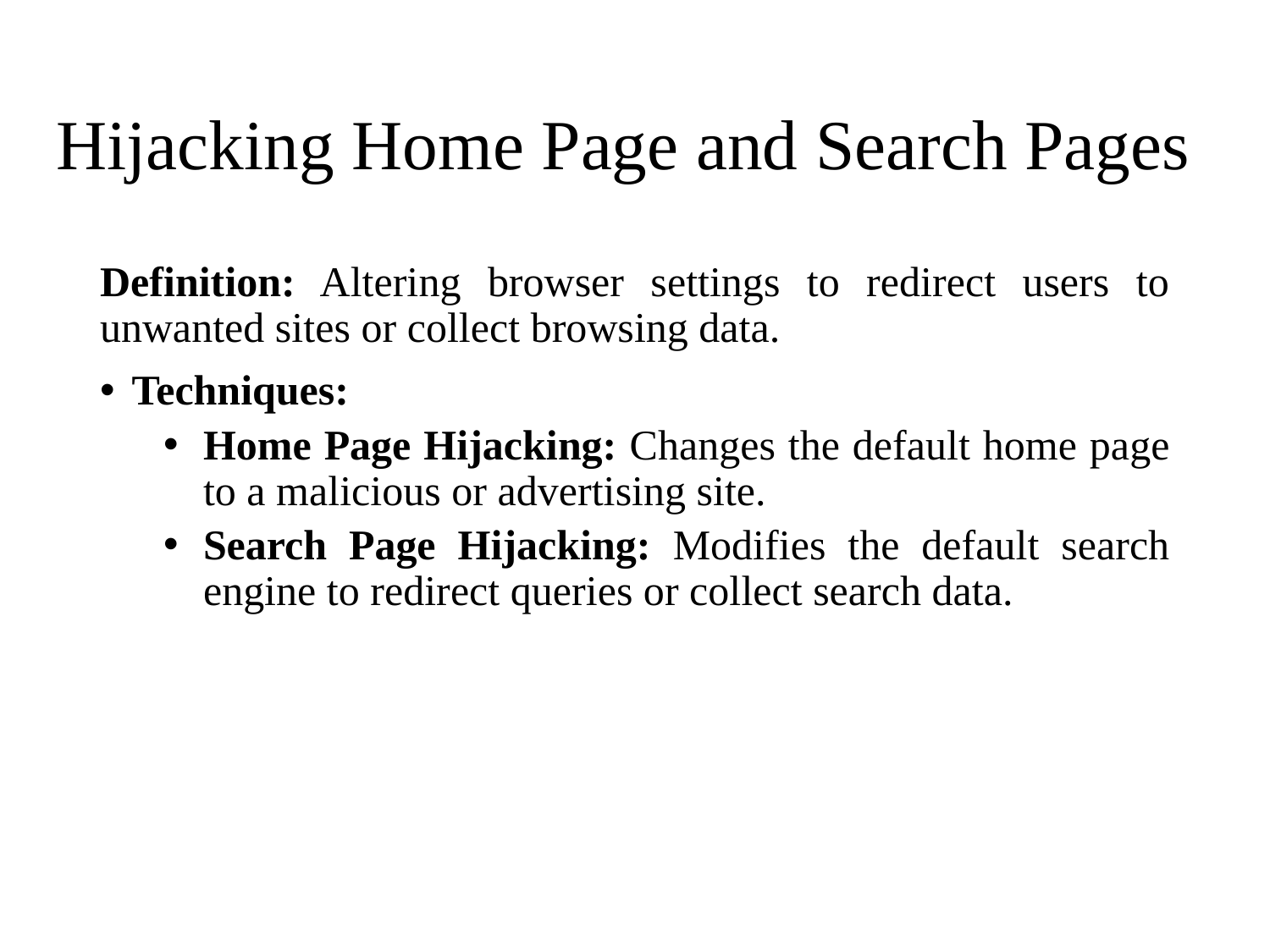

# Hijacking Home Page and Search Pages
Definition: Altering browser settings to redirect users to unwanted sites or collect browsing data.
Techniques:
Home Page Hijacking: Changes the default home page to a malicious or advertising site.
Search Page Hijacking: Modifies the default search engine to redirect queries or collect search data.